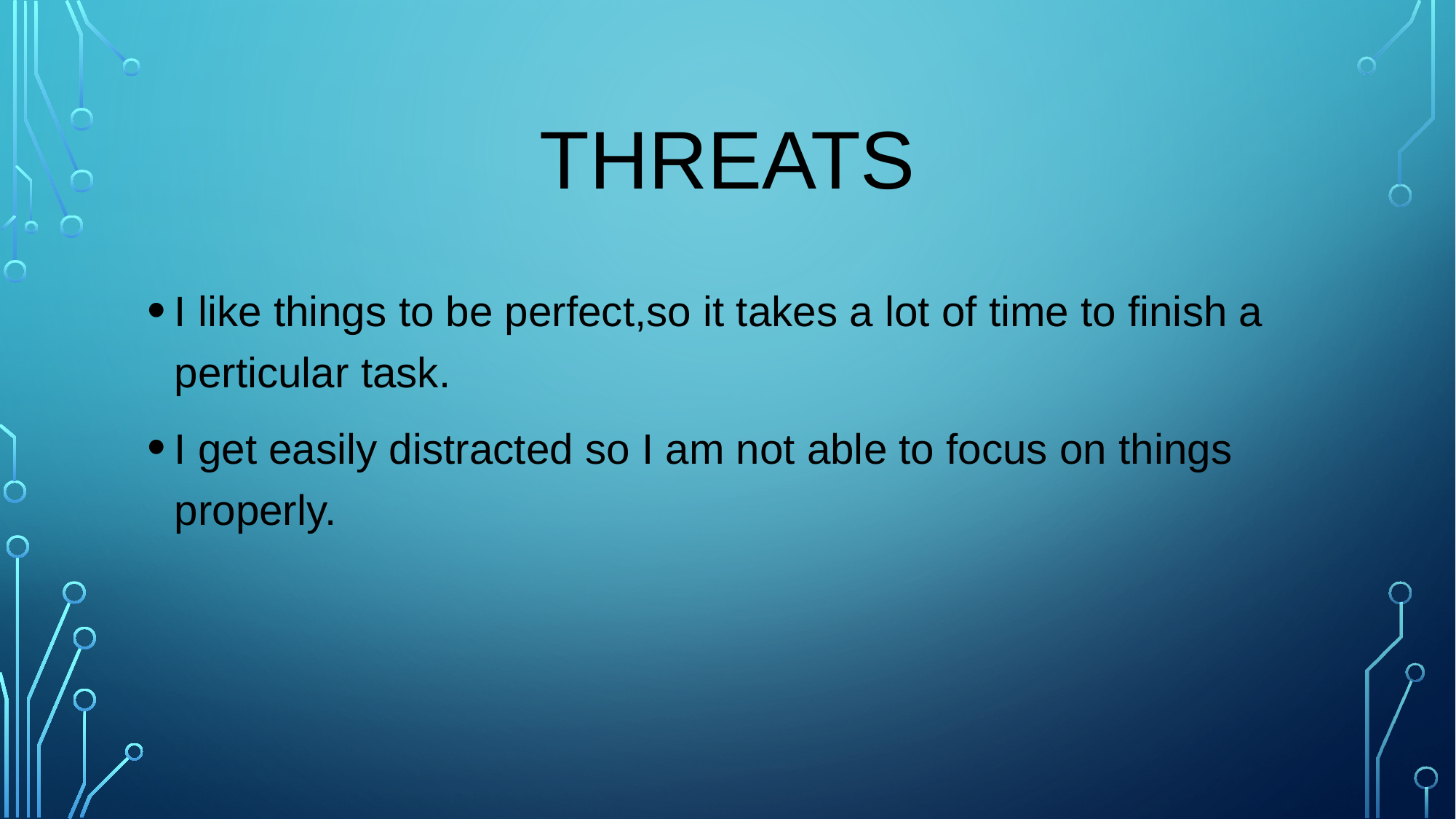

# Threats
I like things to be perfect,so it takes a lot of time to finish a perticular task.
I get easily distracted so I am not able to focus on things properly.